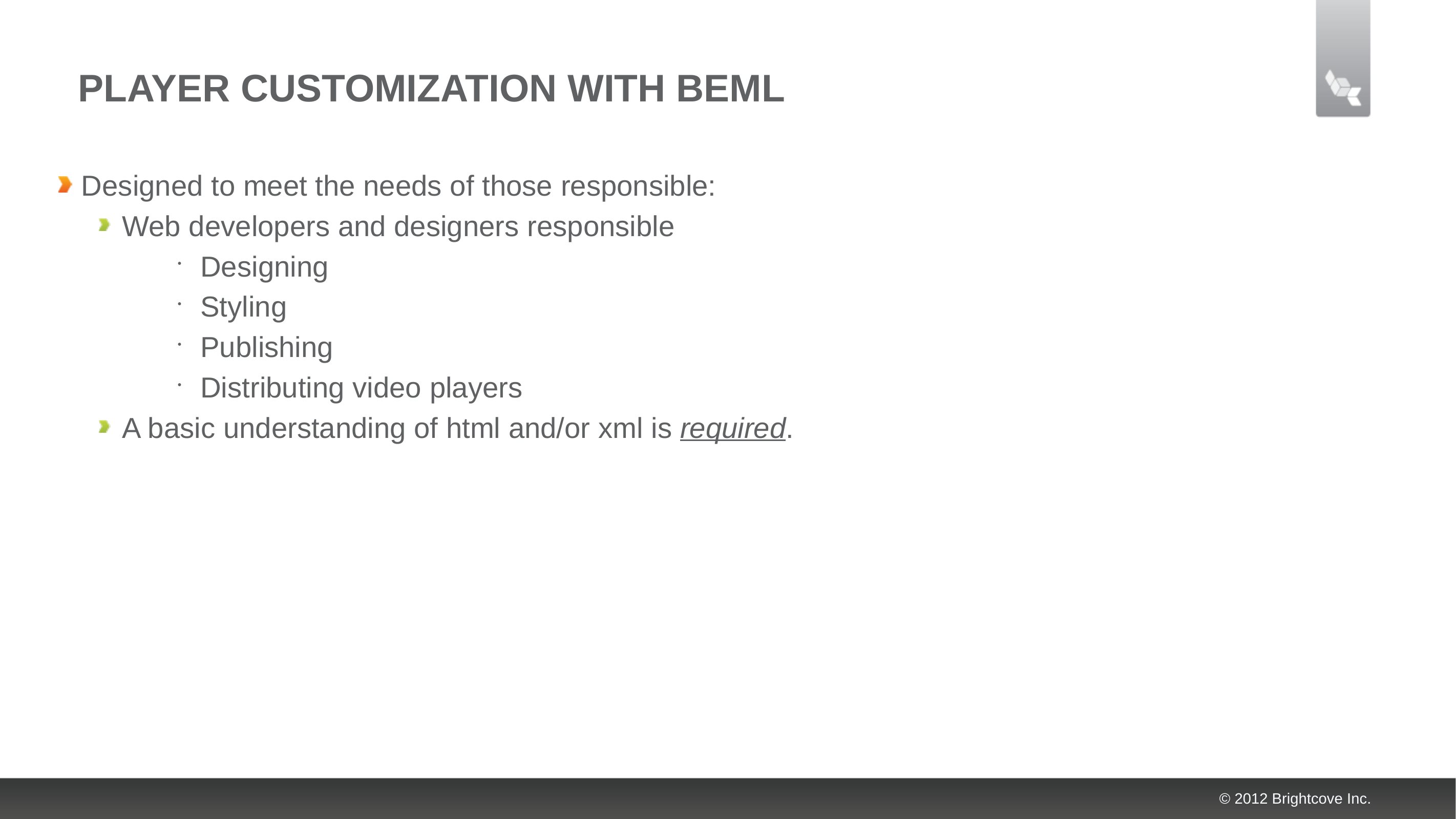

# Player Customization with BEML
Designed to meet the needs of those responsible:
Web developers and designers responsible
Designing
Styling
Publishing
Distributing video players
A basic understanding of html and/or xml is required.